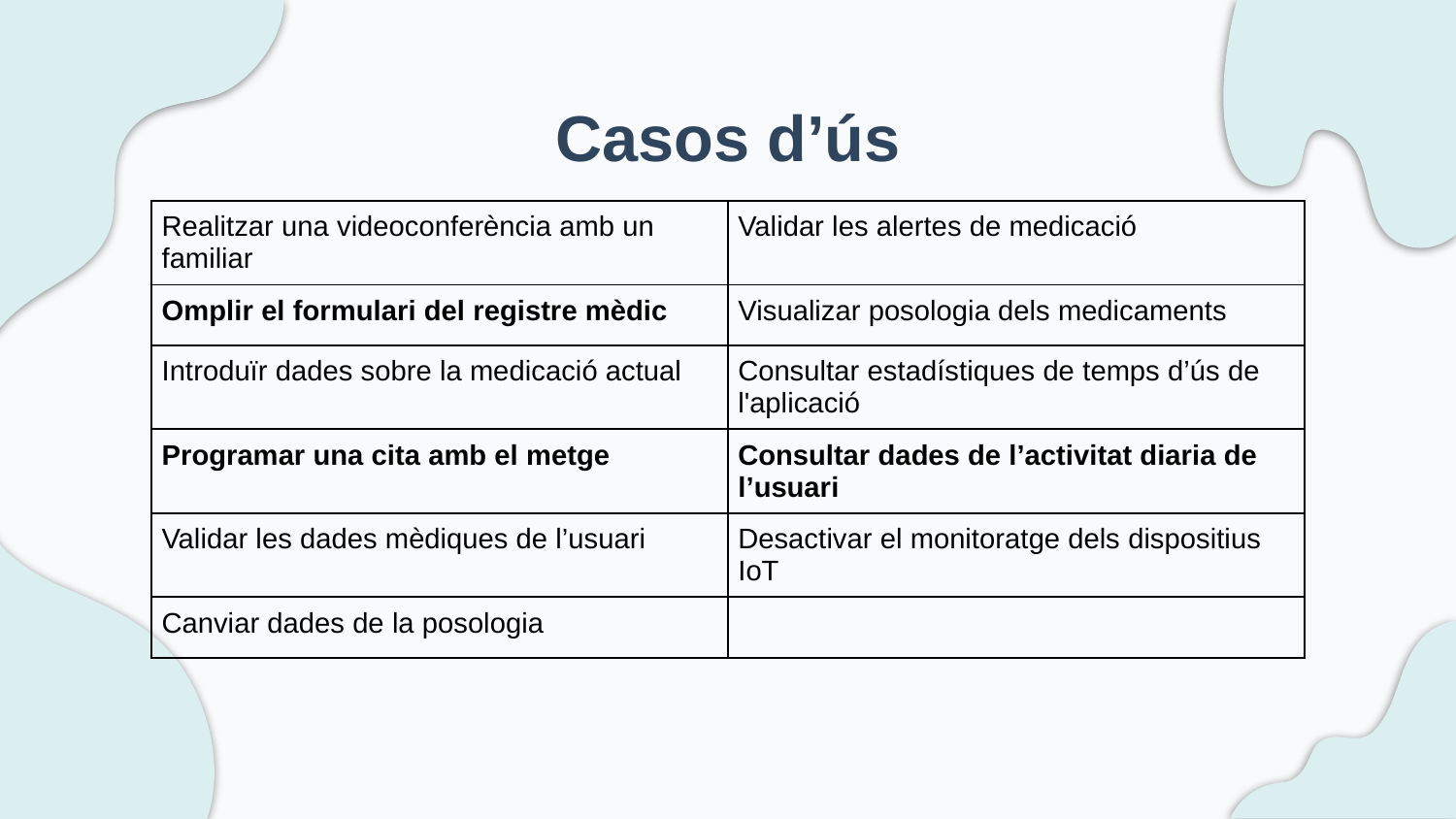

# Casos d’ús
| Realitzar una videoconferència amb un familiar | Validar les alertes de medicació |
| --- | --- |
| Omplir el formulari del registre mèdic | Visualizar posologia dels medicaments |
| Introduïr dades sobre la medicació actual | Consultar estadístiques de temps d’ús de l'aplicació |
| Programar una cita amb el metge | Consultar dades de l’activitat diaria de l’usuari |
| Validar les dades mèdiques de l’usuari | Desactivar el monitoratge dels dispositius IoT |
| Canviar dades de la posologia |  |